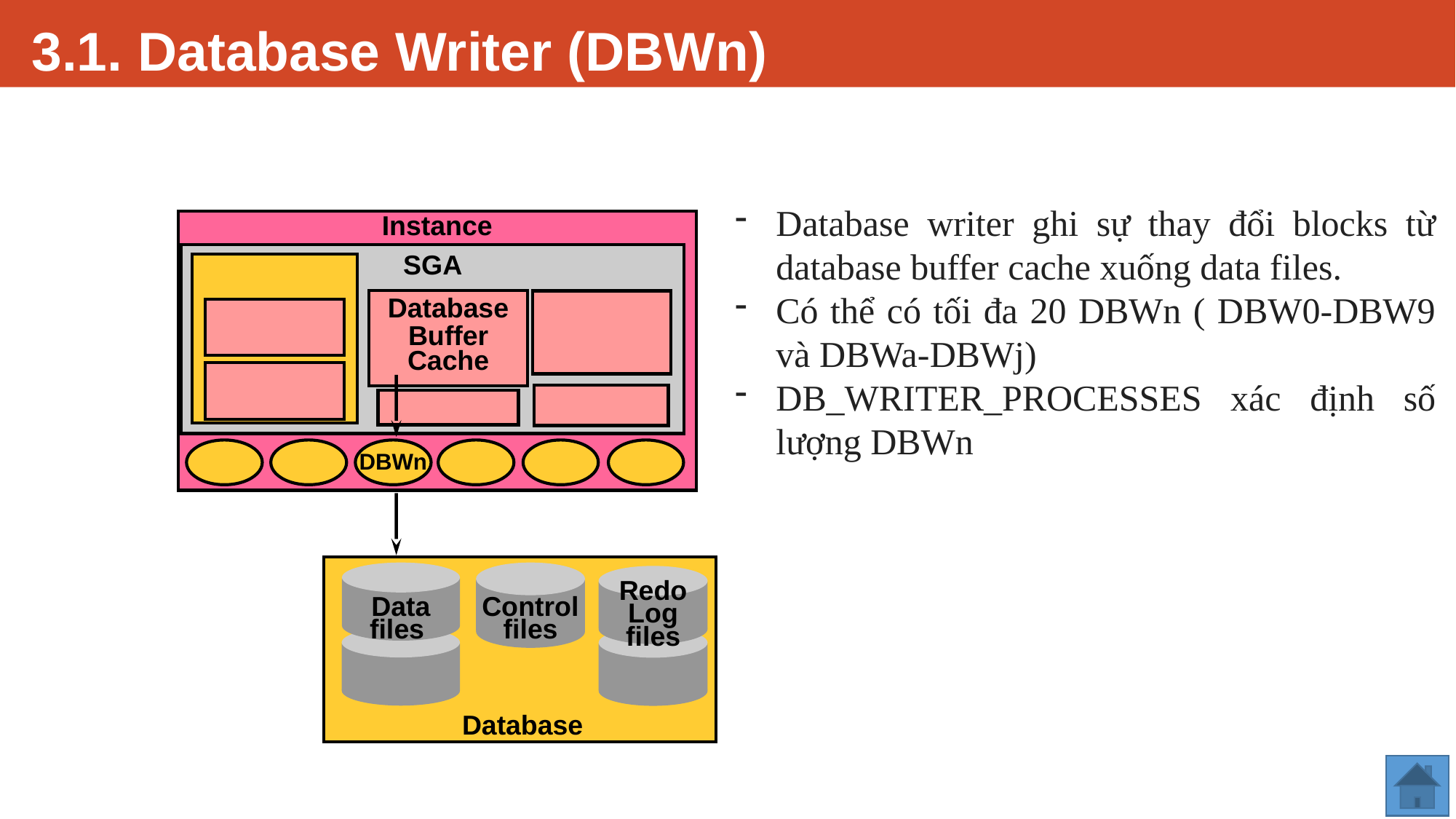

# 3.1. Database Writer (DBWn)
Database writer ghi sự thay đổi blocks từ database buffer cache xuống data files.
Có thể có tối đa 20 DBWn ( DBW0-DBW9 và DBWa-DBWj)
DB_WRITER_PROCESSES xác định số lượng DBWn
Instance

SGA

Database
Buffer
Cache

DBWn

Redo Log files
Data files
Control files

Database